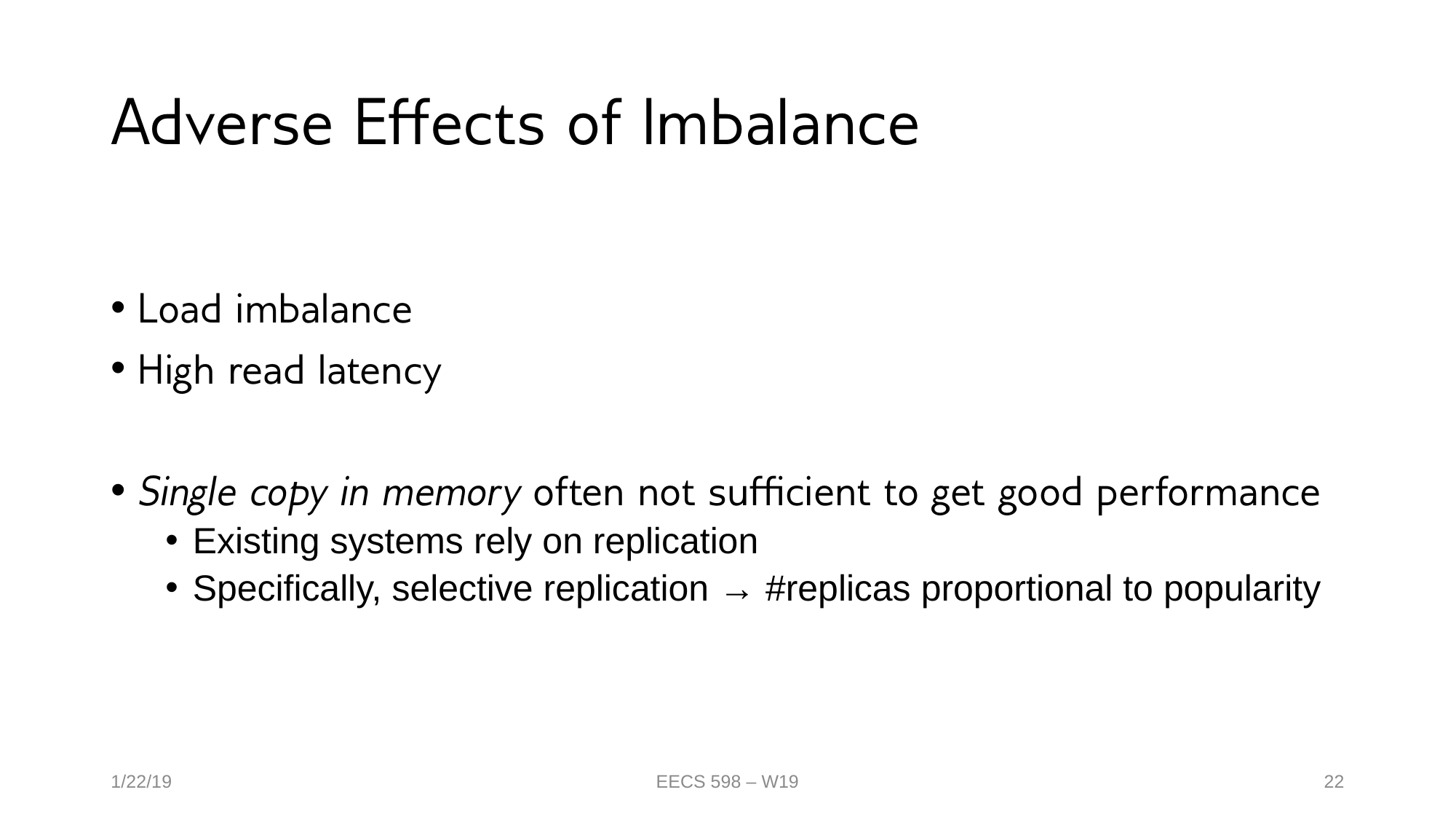

# Adverse Effects of Imbalance
Load imbalance
High read latency

Single copy in memory often not sufficient to get good performance
Existing systems rely on replication
Specifically, selective replication → #replicas proportional to popularity

1/22/19
EECS 598 – W19
22